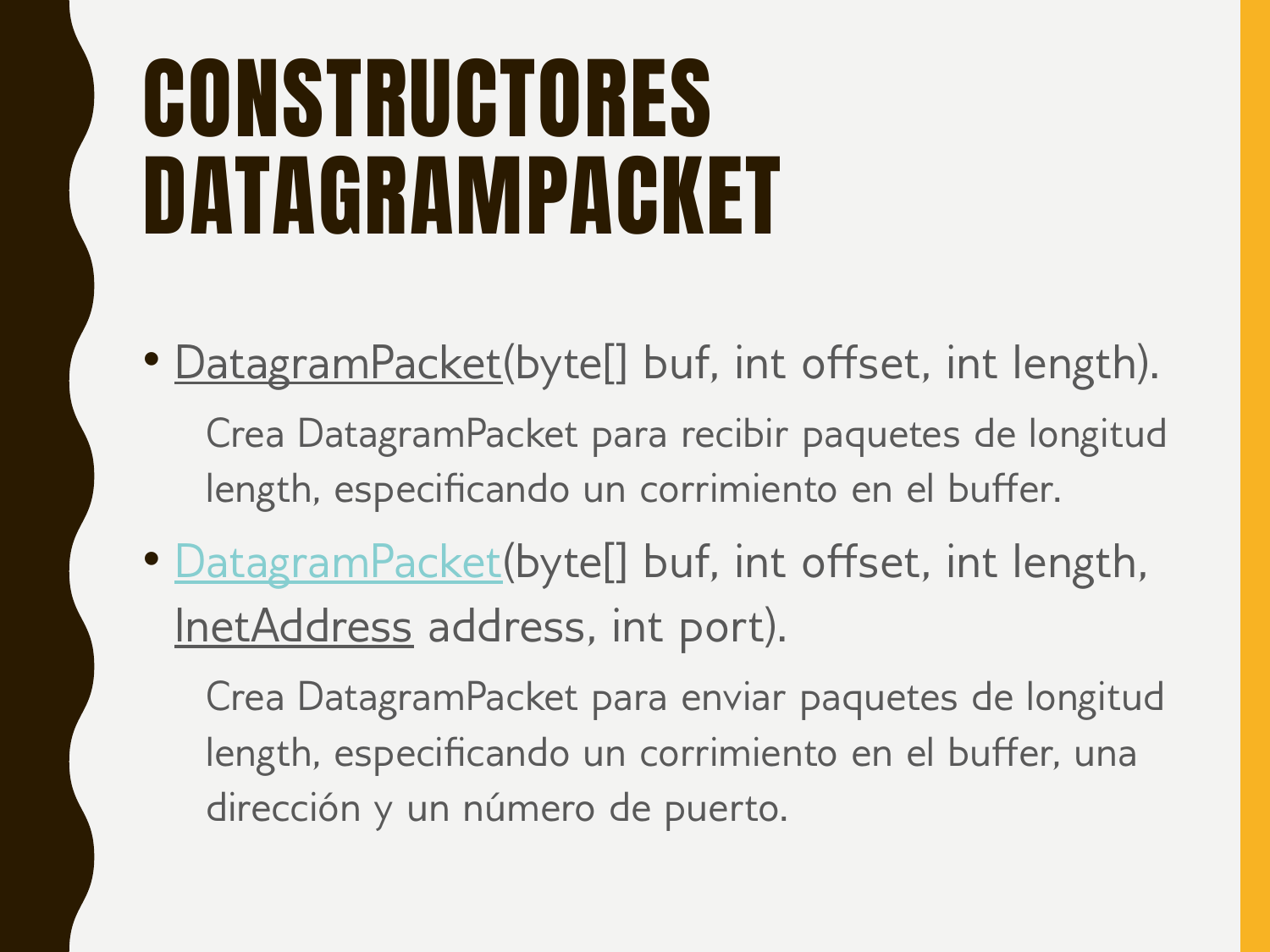

# Constructores DatagramPacket
DatagramPacket(byte[] buf, int offset, int length).
Crea DatagramPacket para recibir paquetes de longitud length, especificando un corrimiento en el buffer.
DatagramPacket(byte[] buf, int offset, int length, InetAddress address, int port).
Crea DatagramPacket para enviar paquetes de longitud length, especificando un corrimiento en el buffer, una dirección y un número de puerto.